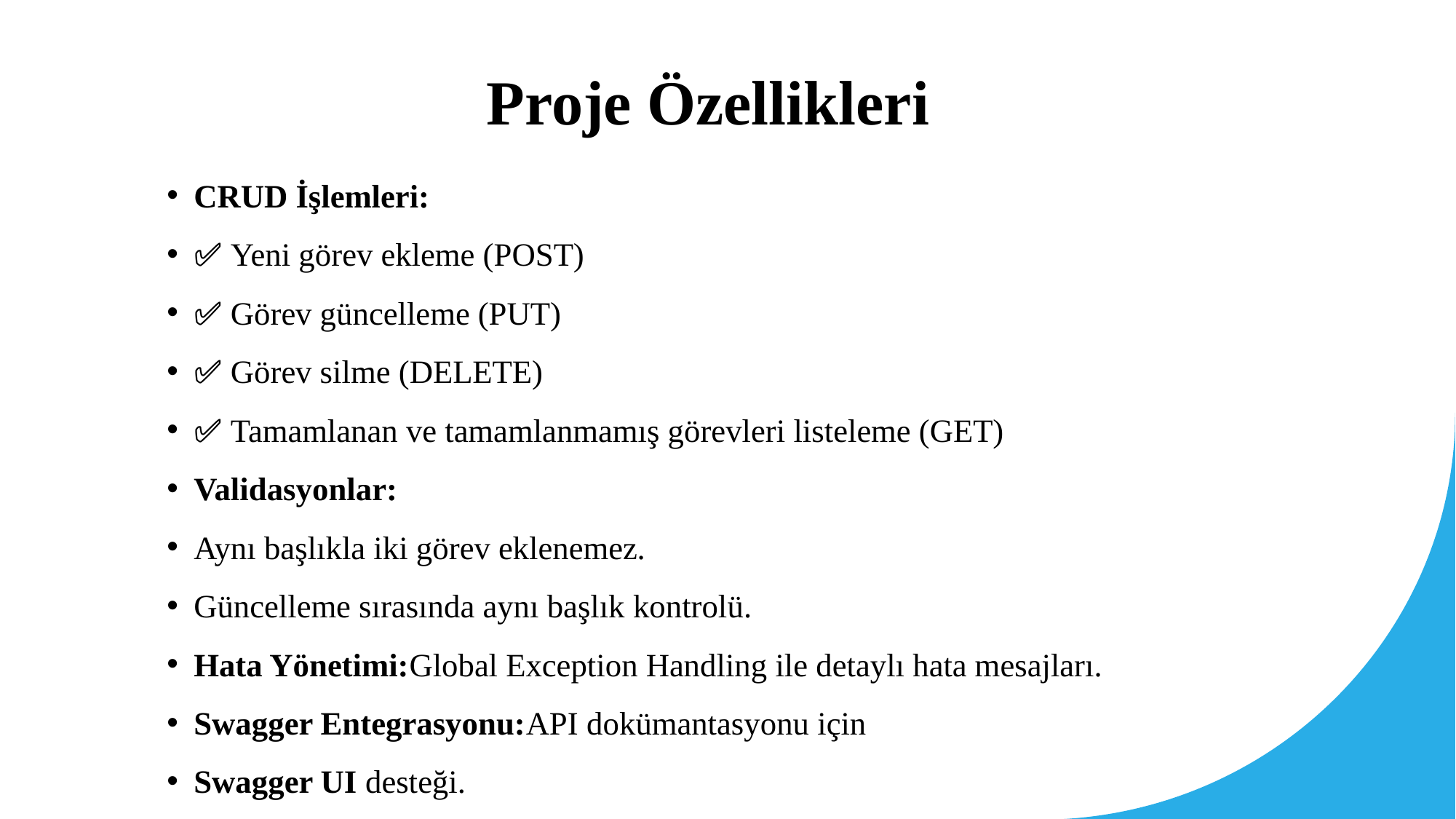

# Proje Özellikleri
CRUD İşlemleri:
✅ Yeni görev ekleme (POST)
✅ Görev güncelleme (PUT)
✅ Görev silme (DELETE)
✅ Tamamlanan ve tamamlanmamış görevleri listeleme (GET)
Validasyonlar:
Aynı başlıkla iki görev eklenemez.
Güncelleme sırasında aynı başlık kontrolü.
Hata Yönetimi:Global Exception Handling ile detaylı hata mesajları.
Swagger Entegrasyonu:API dokümantasyonu için
Swagger UI desteği.